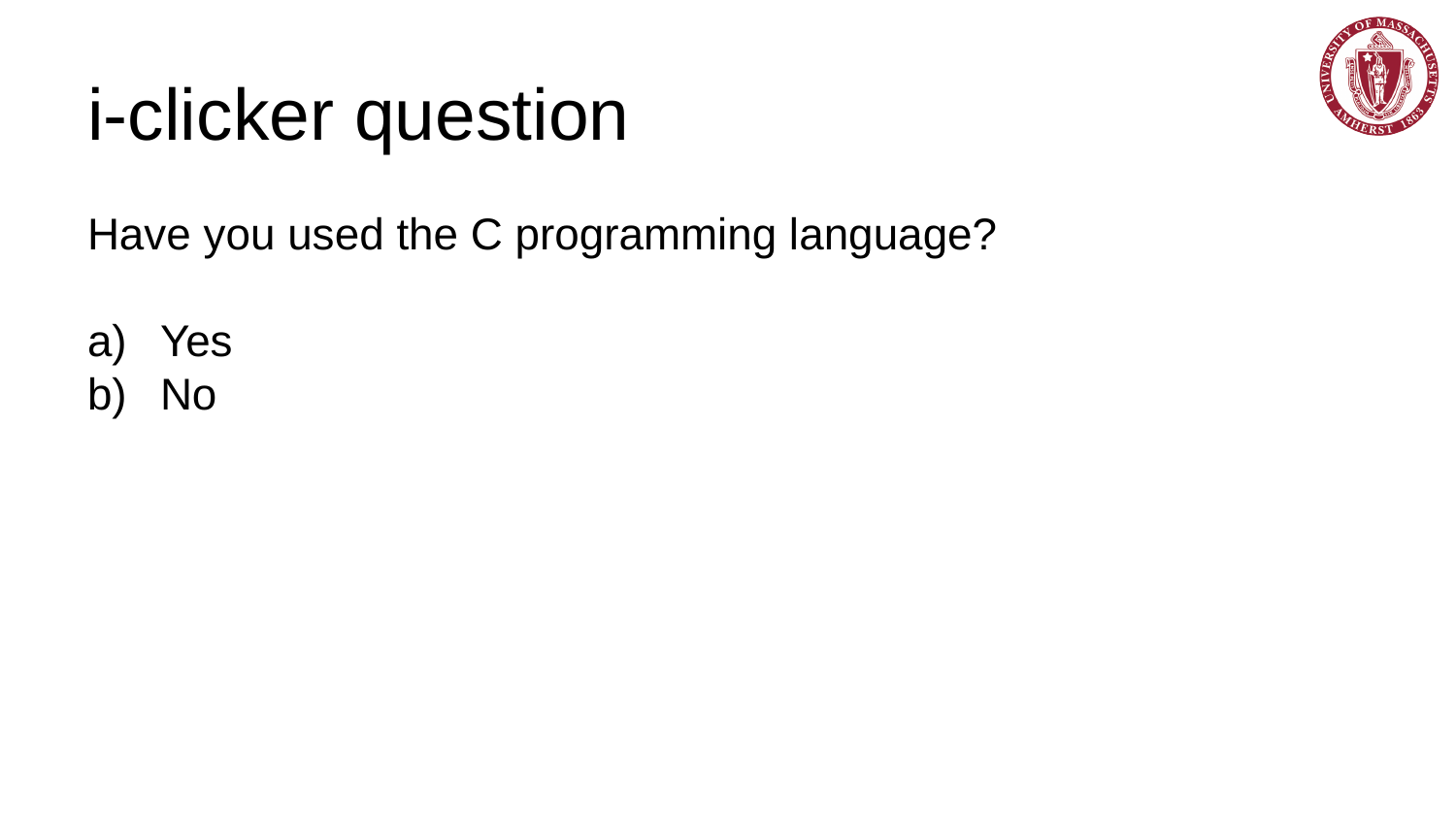

# i-clicker question
Have you used the C programming language?

Yes
No